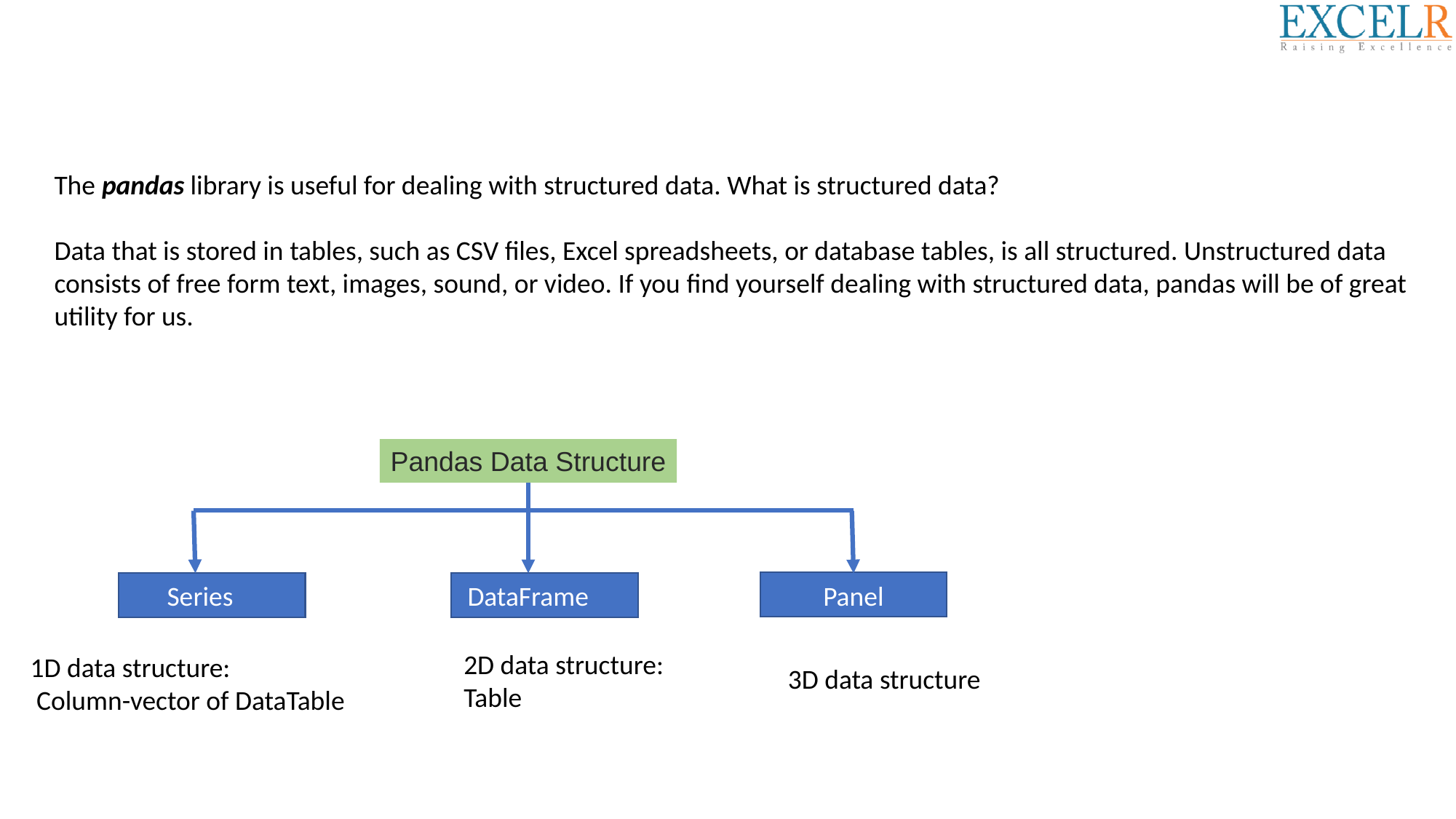

The pandas library is useful for dealing with structured data. What is structured data?

Data that is stored in tables, such as CSV files, Excel spreadsheets, or database tables, is all structured. Unstructured data consists of free form text, images, sound, or video. If you find yourself dealing with structured data, pandas will be of great utility for us.

Pandas Data Structure

Series

DataFrame
Panel
2D data structure:
Table
1D data structure:
 Column-vector of DataTable
3D data structure